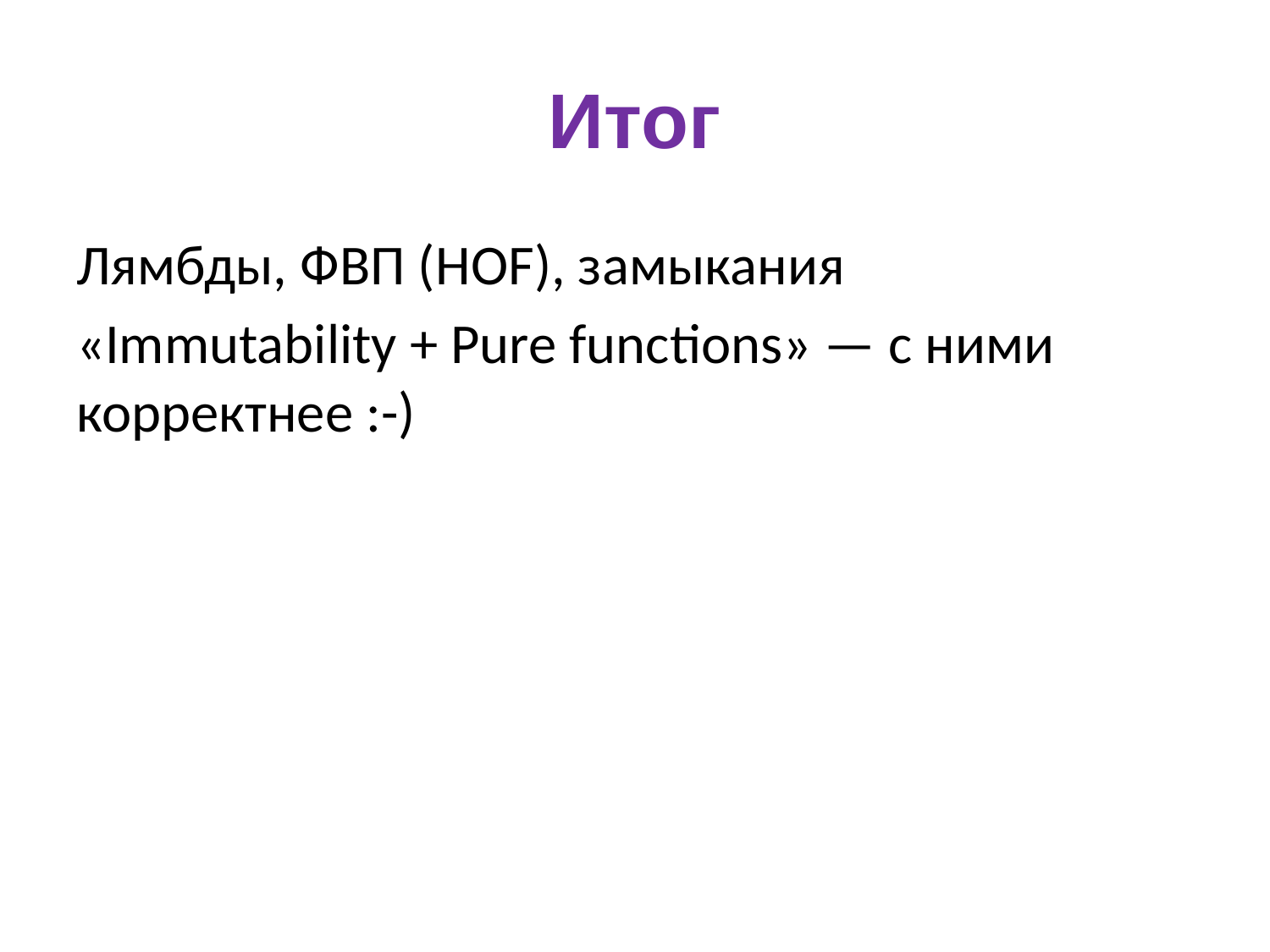

# Итог
Лямбды, ФВП (HOF), замыкания
«Immutability + Pure functions» — с ними корректнее :-)